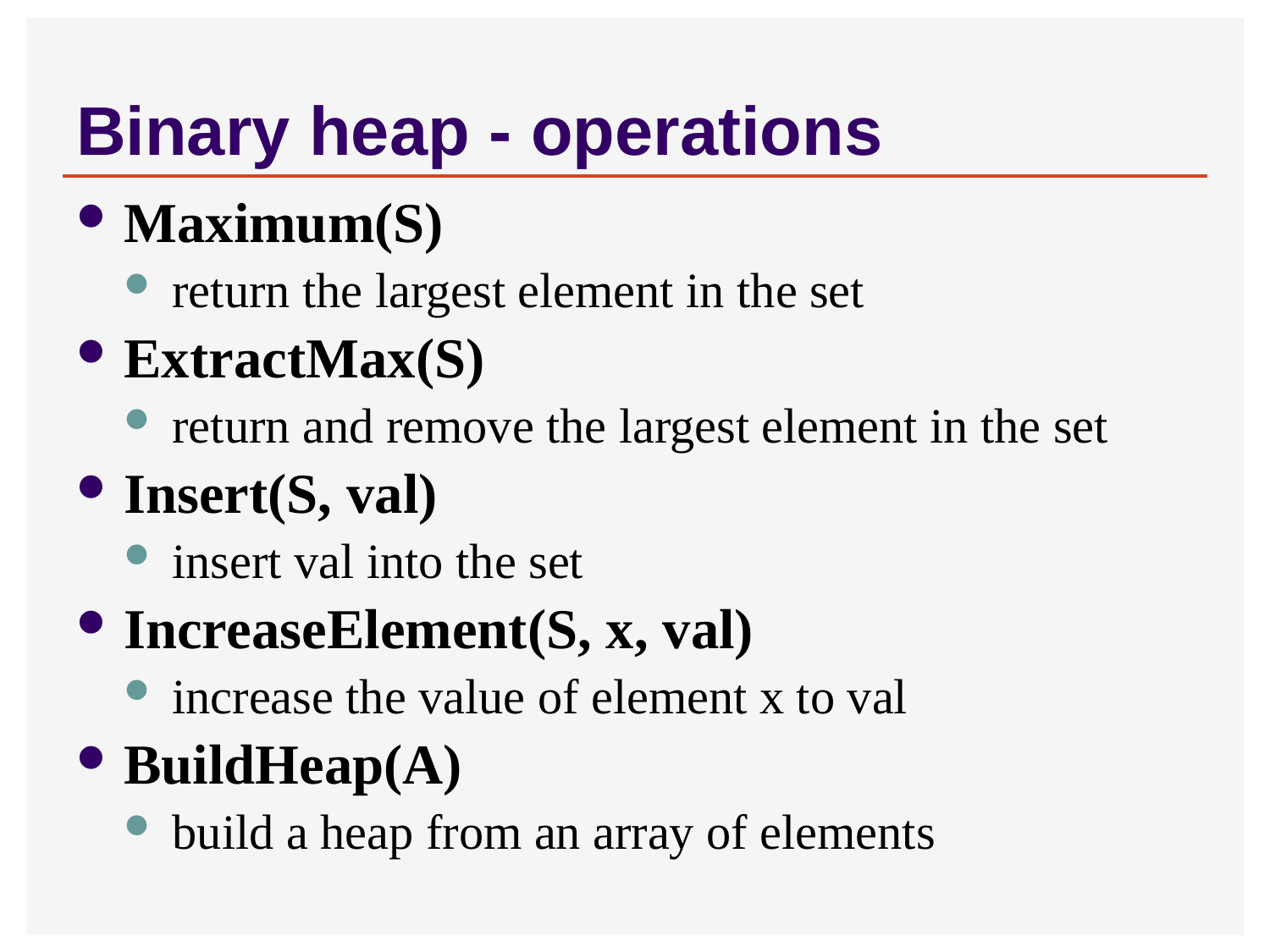

# Binary heap - operations
Maximum(S)
return the largest element in the set
ExtractMax(S)
return and remove the largest element in the set
Insert(S, val)
insert val into the set
IncreaseElement(S, x, val)
increase the value of element x to val
BuildHeap(A)
build a heap from an array of elements